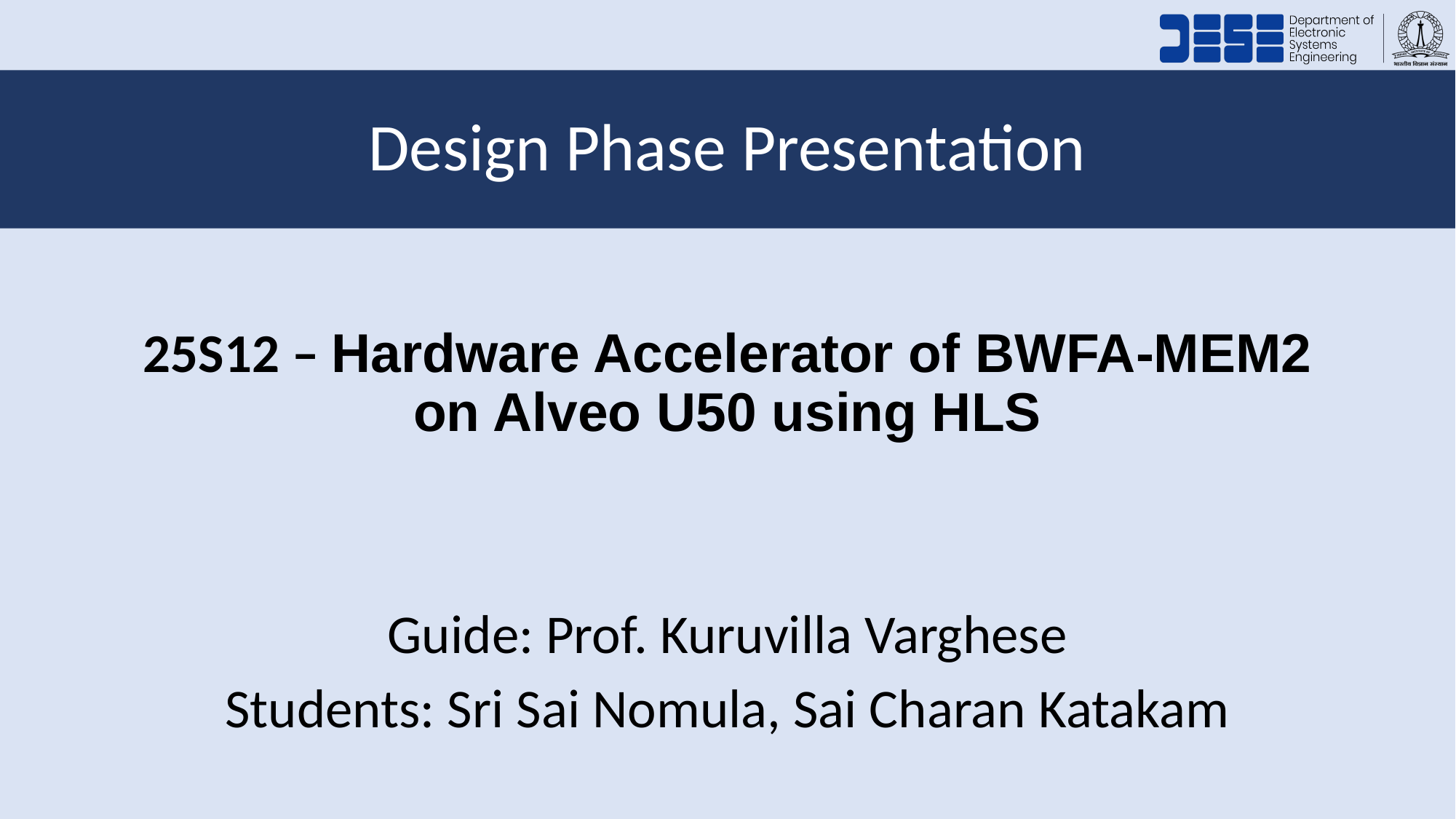

# Design Phase Presentation
25S12 – Hardware Accelerator of BWFA-MEM2 on Alveo U50 using HLS

Guide: Prof. Kuruvilla Varghese
Students: Sri Sai Nomula, Sai Charan Katakam